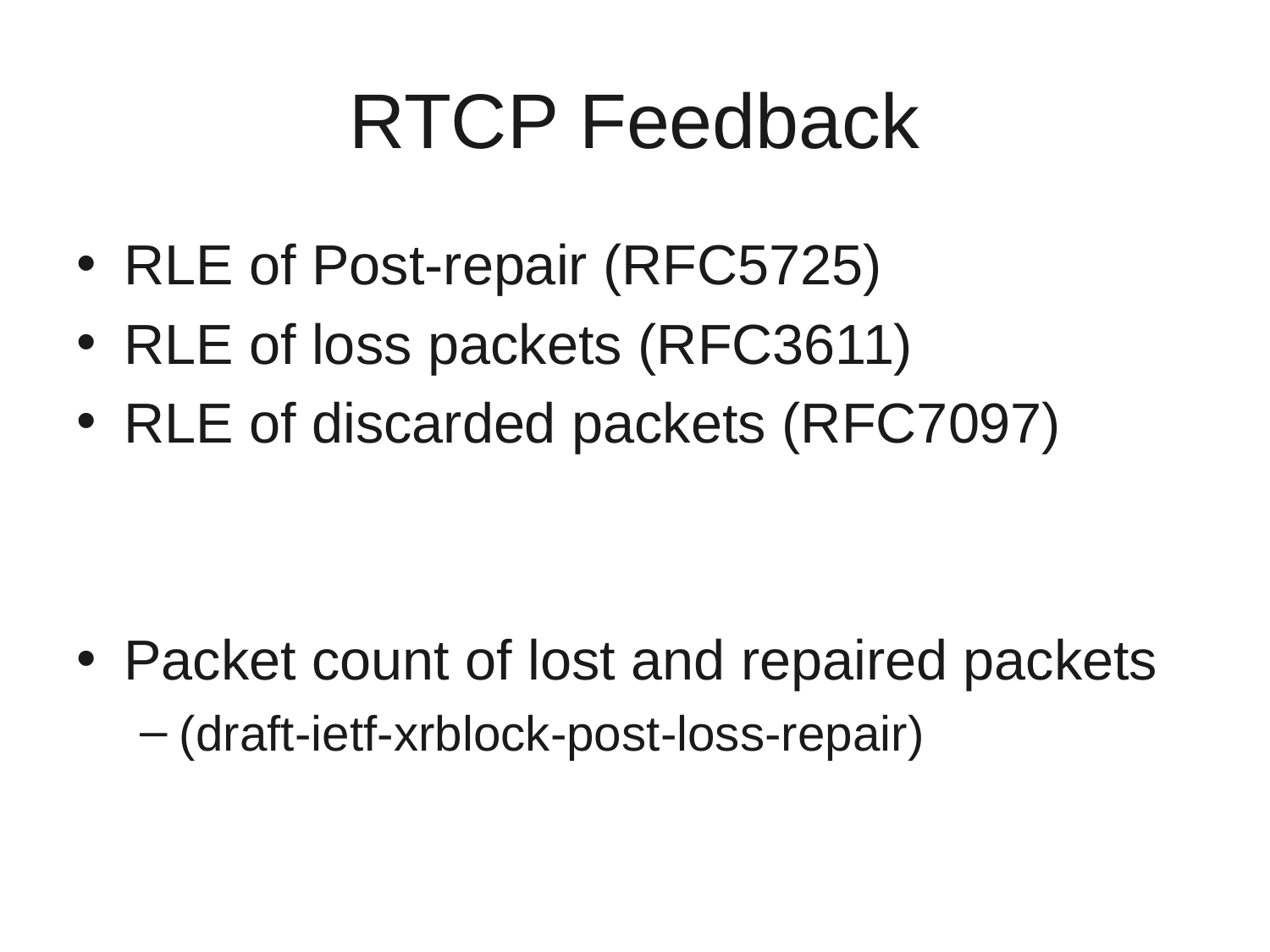

# RTCP Feedback
RLE of Post-repair (RFC5725)
RLE of loss packets (RFC3611)
RLE of discarded packets (RFC7097)

Packet count of lost and repaired packets
(draft-ietf-xrblock-post-loss-repair)